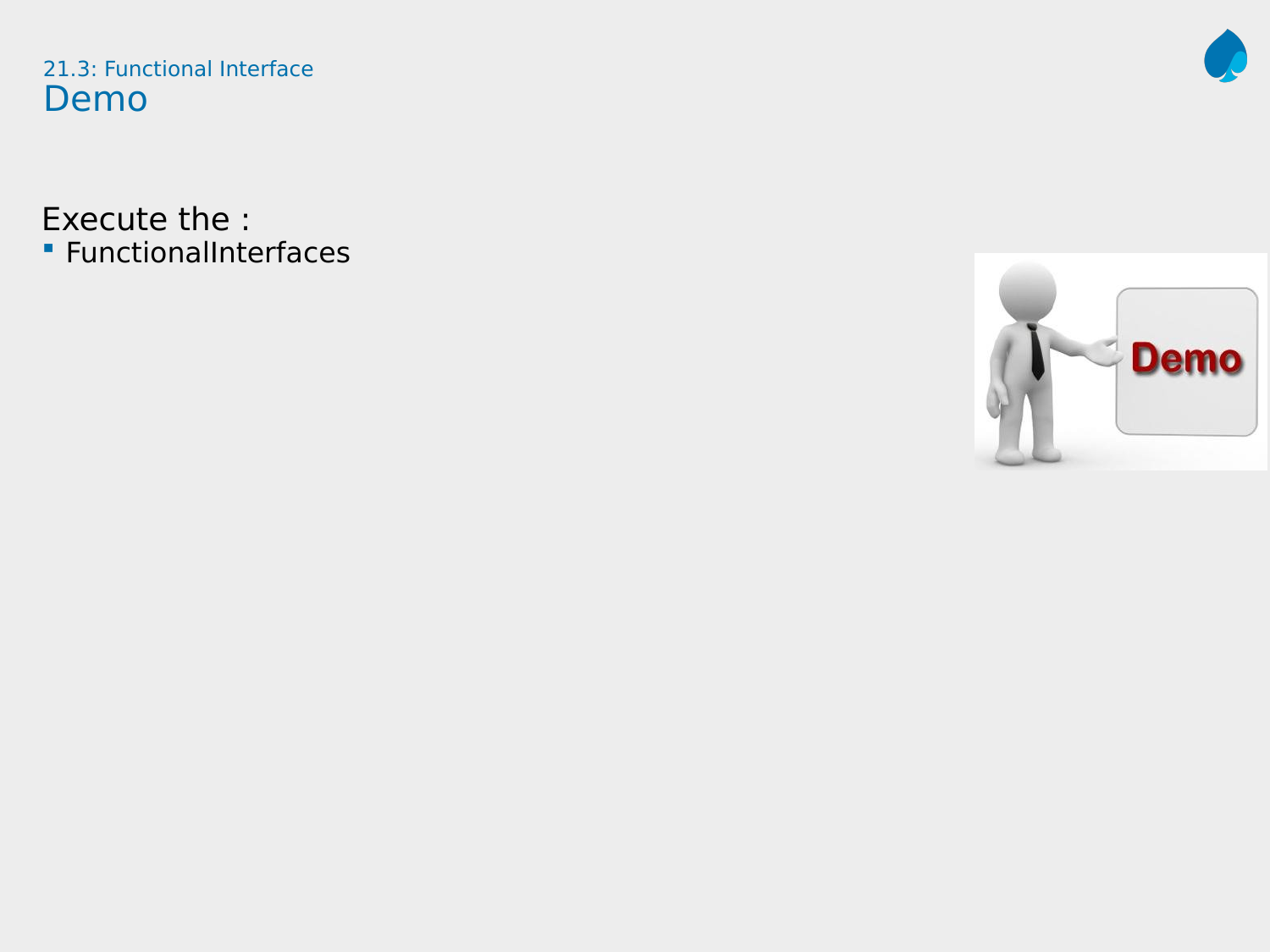

# 21.3: Functional Interface Demo
Execute the :
FunctionalInterfaces